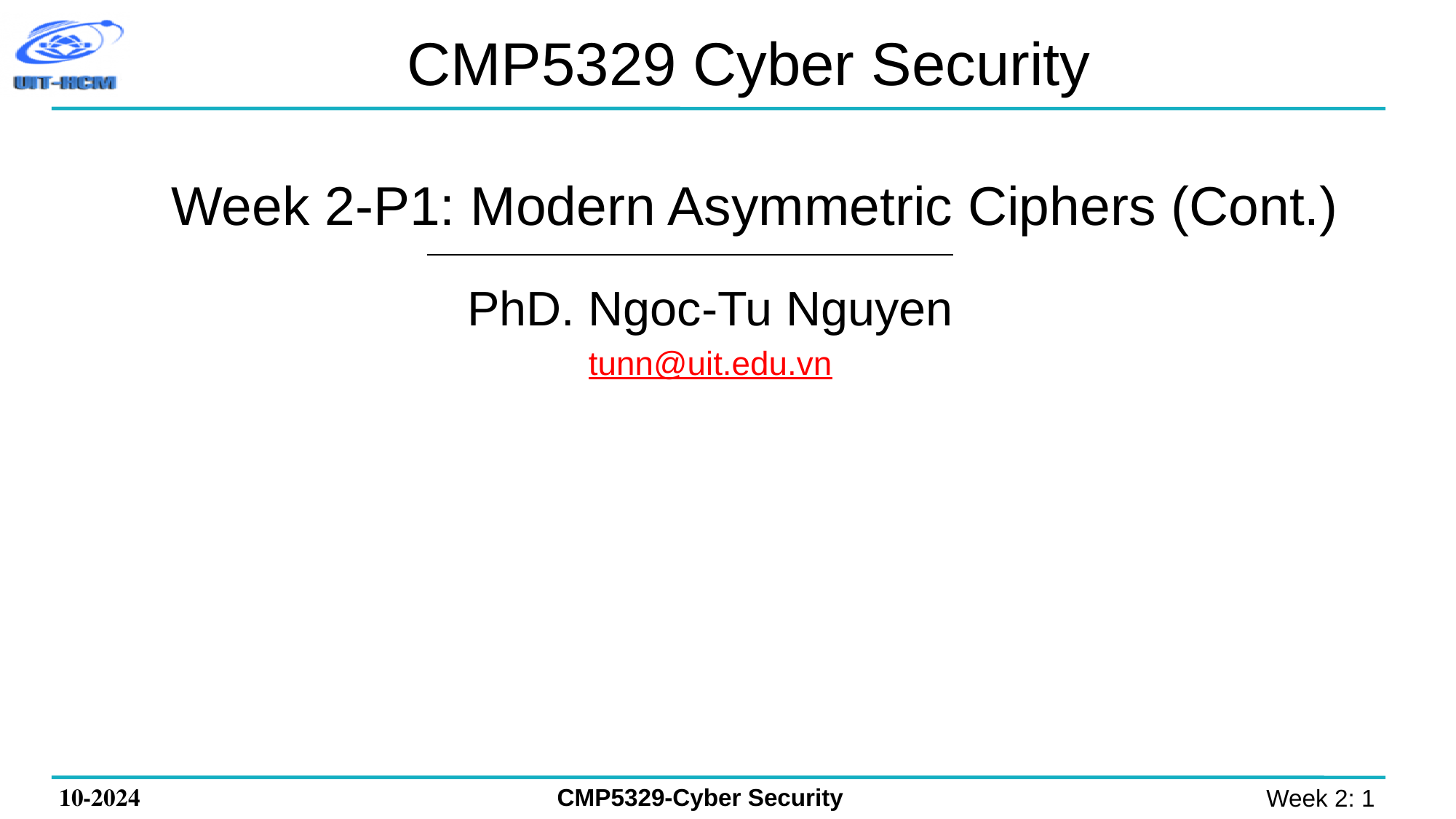

# CMP5329 Cyber Security
Week 2-P1: Modern Asymmetric Ciphers (Cont.)
PhD. Ngoc-Tu Nguyen
tunn@uit.edu.vn